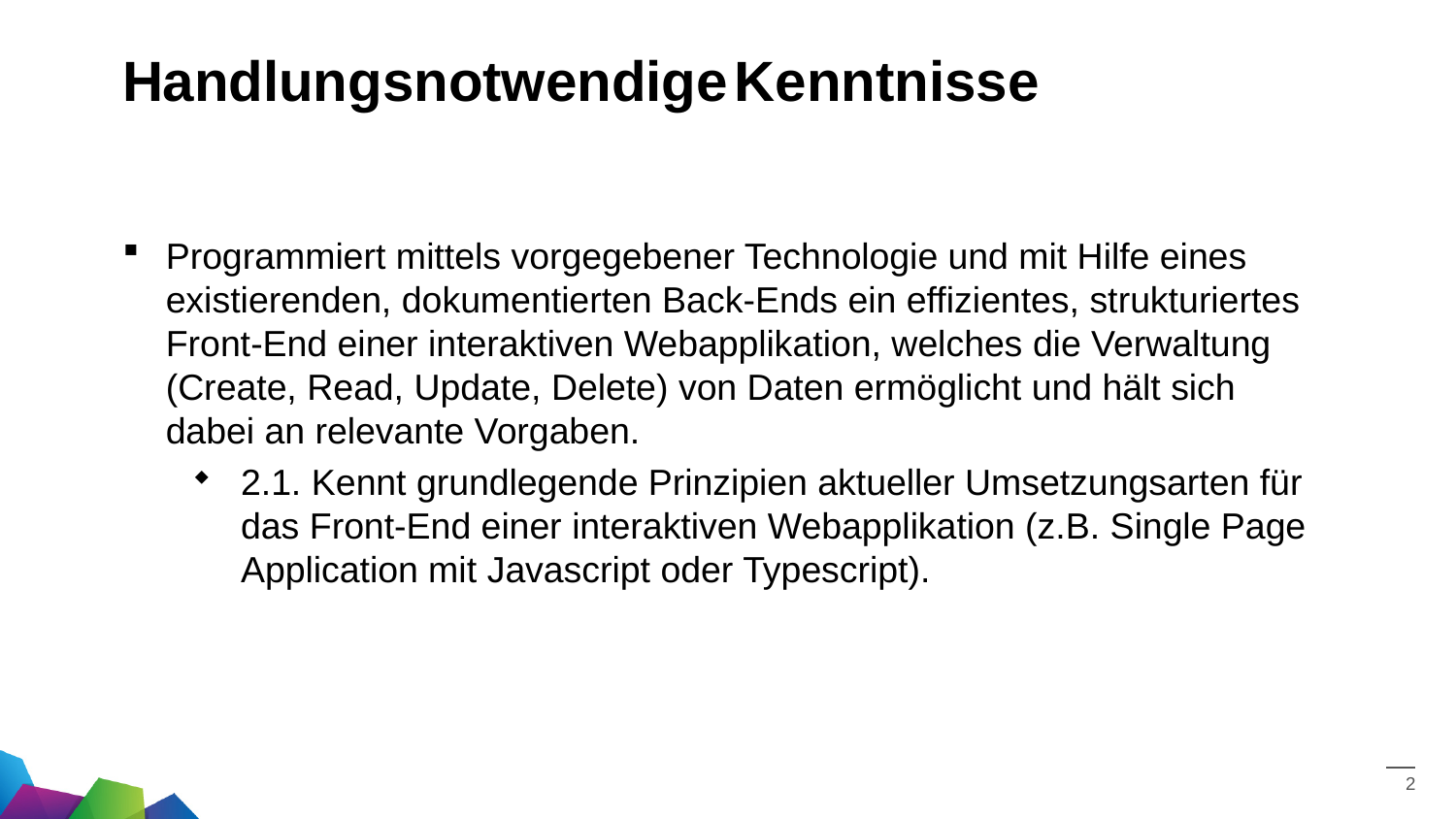

# Handlungsnotwendige Kenntnisse
Programmiert mittels vorgegebener Technologie und mit Hilfe eines existierenden, dokumentierten Back-Ends ein effizientes, strukturiertes Front-End einer interaktiven Webapplikation, welches die Verwaltung (Create, Read, Update, Delete) von Daten ermöglicht und hält sich dabei an relevante Vorgaben.
2.1. Kennt grundlegende Prinzipien aktueller Umsetzungsarten für das Front-End einer interaktiven Webapplikation (z.B. Single Page Application mit Javascript oder Typescript).